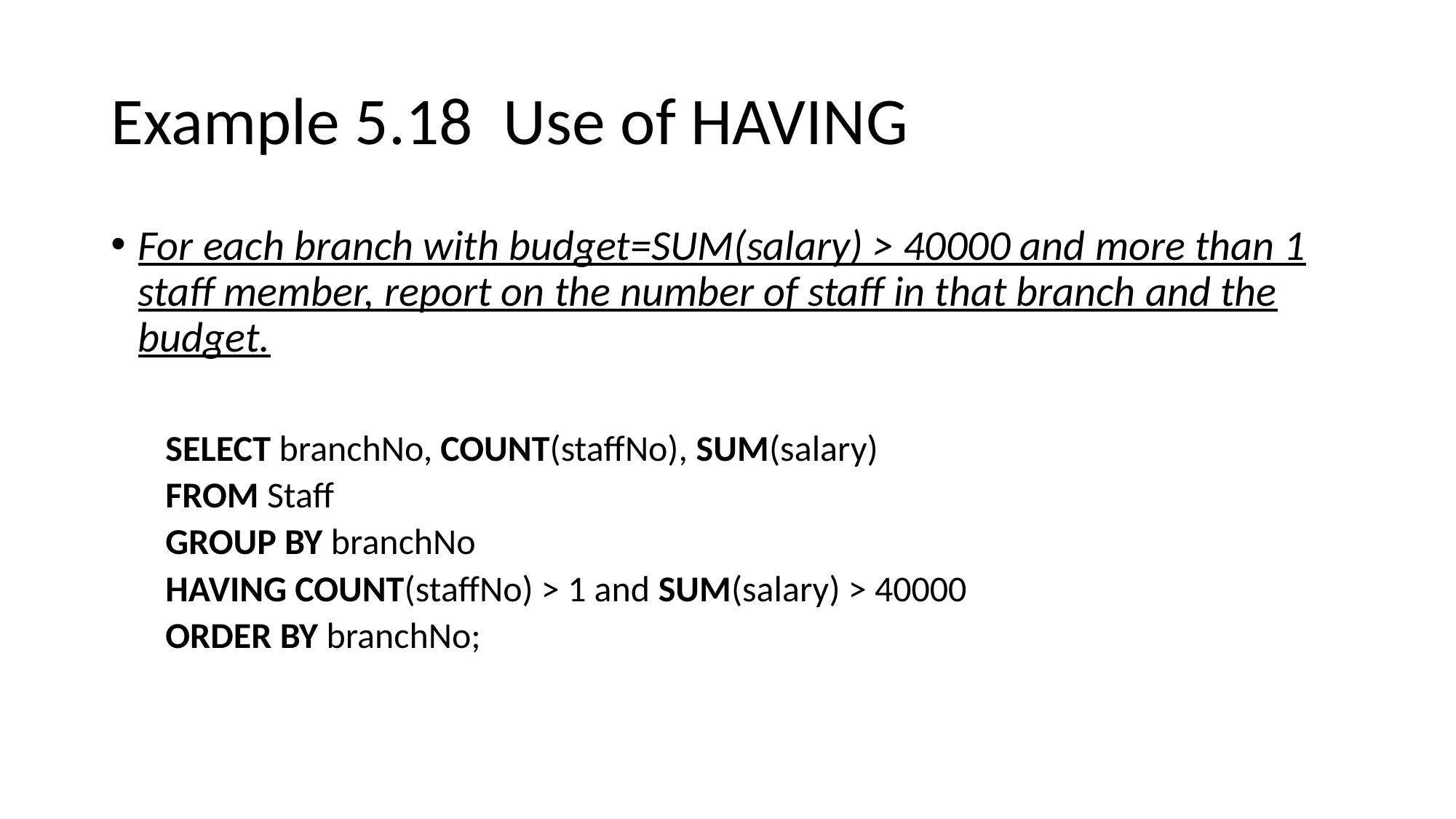

# Example 5.18  Use of HAVING
For each branch with budget=SUM(salary) > 40000 and more than 1 staff member, report on the number of staff in that branch and the budget.

SELECT branchNo, COUNT(staffNo), SUM(salary)
FROM Staff
GROUP BY branchNo
HAVING COUNT(staffNo) > 1 and SUM(salary) > 40000
ORDER BY branchNo;